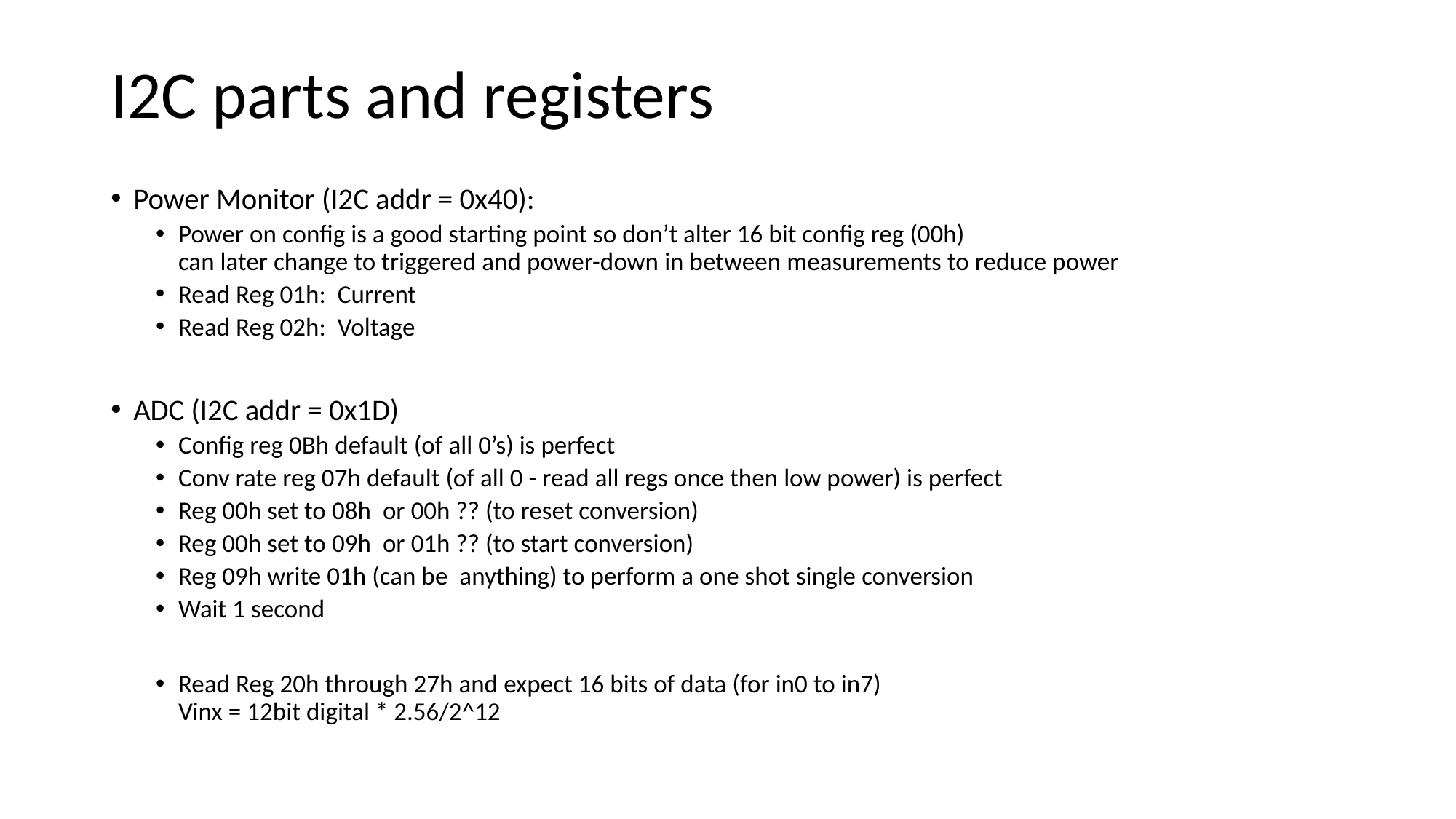

# I2C parts and registers
Power Monitor (I2C addr = 0x40):
Power on config is a good starting point so don’t alter 16 bit config reg (00h)
can later change to triggered and power-down in between measurements to reduce power
Read Reg 01h:  Current
Read Reg 02h:  Voltage

ADC (I2C addr = 0x1D)
Config reg 0Bh default (of all 0’s) is perfect
Conv rate reg 07h default (of all 0 - read all regs once then low power) is perfect
Reg 00h set to 08h  or 00h ?? (to reset conversion)
Reg 00h set to 09h  or 01h ?? (to start conversion)
Reg 09h write 01h (can be  anything) to perform a one shot single conversion
Wait 1 second

Read Reg 20h through 27h and expect 16 bits of data (for in0 to in7)
Vinx = 12bit digital * 2.56/2^12